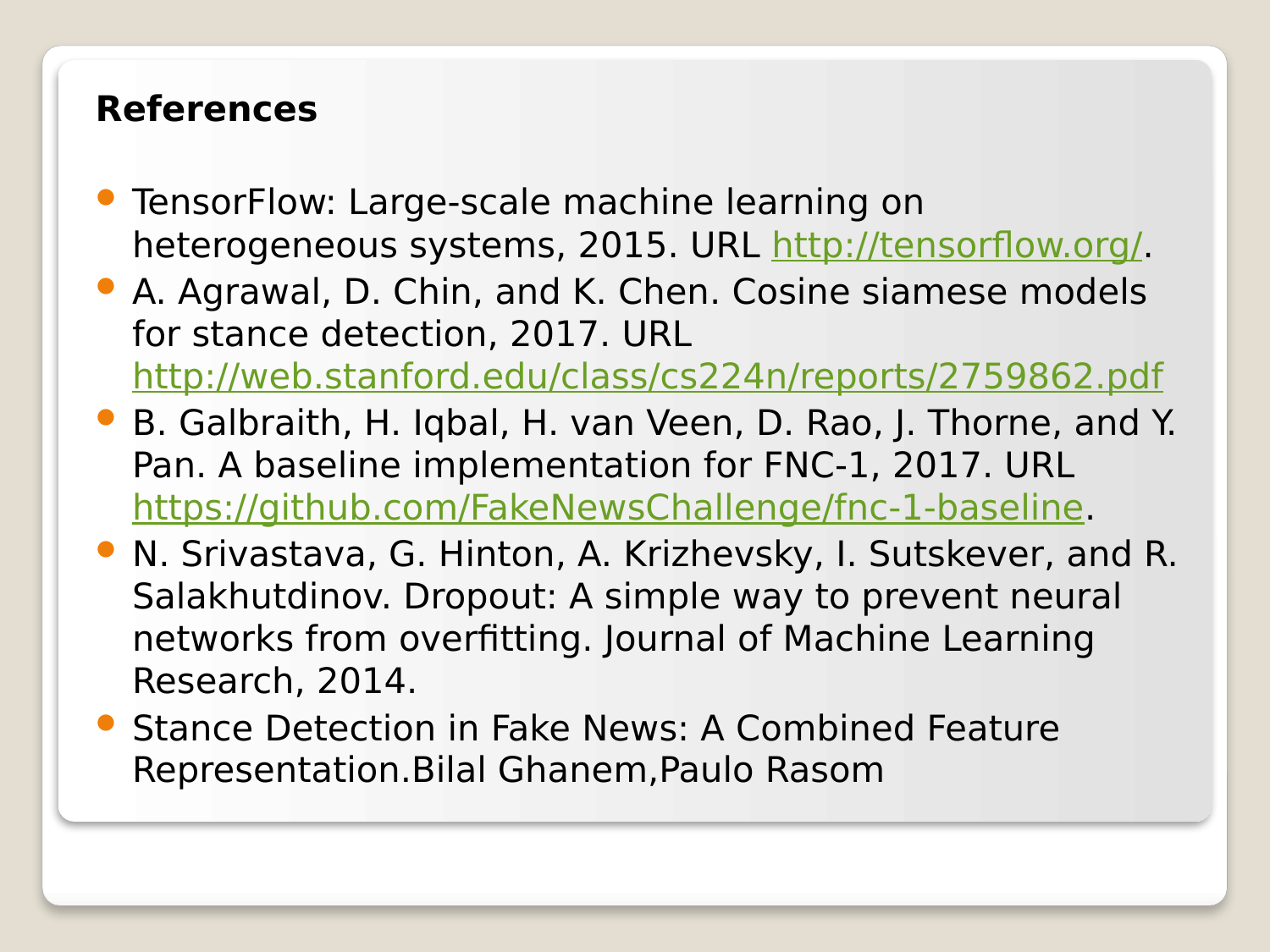

References

TensorFlow: Large-scale machine learning on heterogeneous systems, 2015. URL http://tensorflow.org/.
A. Agrawal, D. Chin, and K. Chen. Cosine siamese models for stance detection, 2017. URL http://web.stanford.edu/class/cs224n/reports/2759862.pdf
B. Galbraith, H. Iqbal, H. van Veen, D. Rao, J. Thorne, and Y. Pan. A baseline implementation for FNC-1, 2017. URL https://github.com/FakeNewsChallenge/fnc-1-baseline.
N. Srivastava, G. Hinton, A. Krizhevsky, I. Sutskever, and R. Salakhutdinov. Dropout: A simple way to prevent neural networks from overfitting. Journal of Machine Learning Research, 2014.
Stance Detection in Fake News: A Combined Feature Representation.Bilal Ghanem,Paulo Rasom